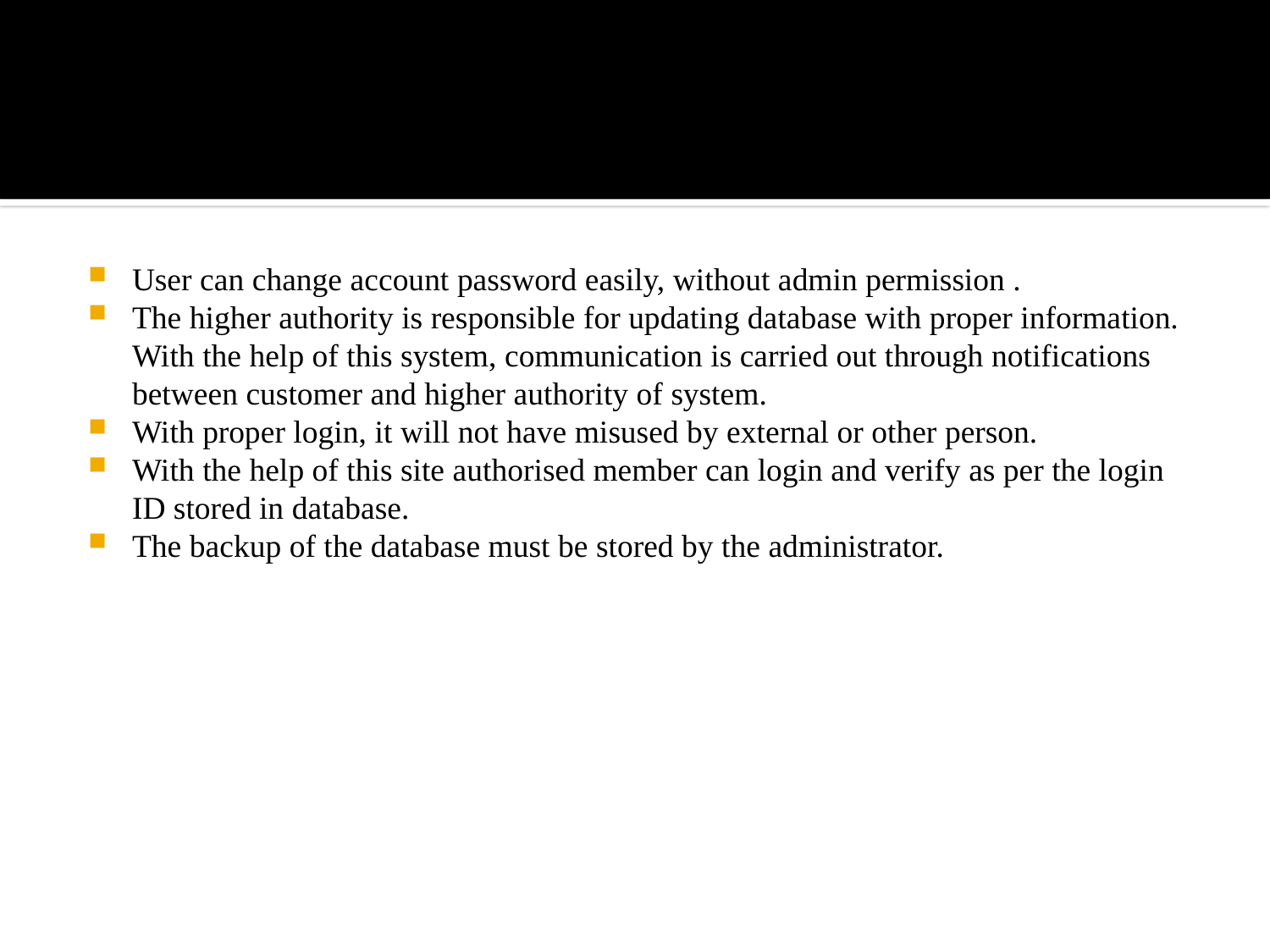

User can change account password easily, without admin permission .
The higher authority is responsible for updating database with proper information. With the help of this system, communication is carried out through notifications between customer and higher authority of system.
With proper login, it will not have misused by external or other person.
With the help of this site authorised member can login and verify as per the login ID stored in database.
The backup of the database must be stored by the administrator.